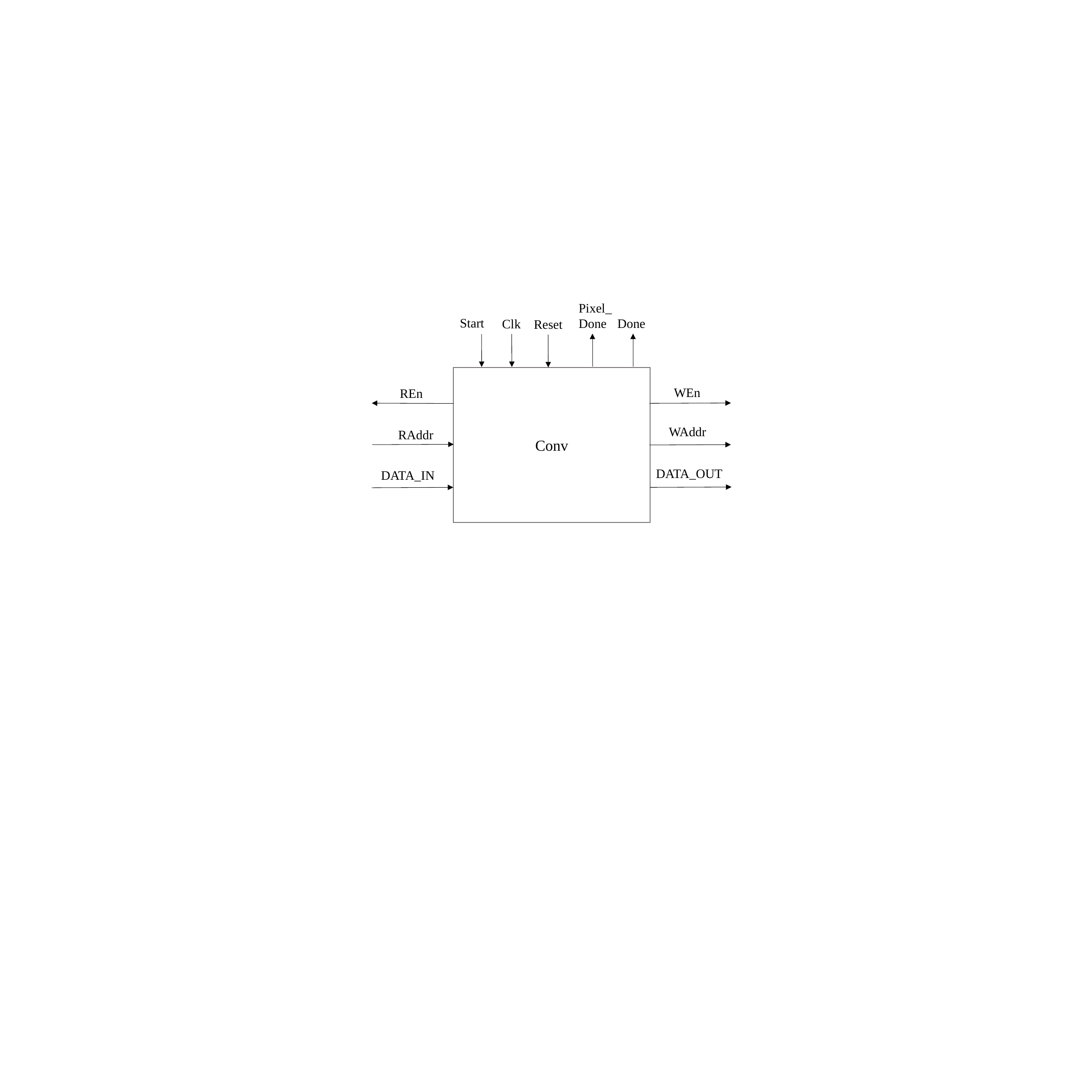

Pixel_Done
Start
Done
Clk
Reset
Conv
WEn
REn
WAddr
RAddr
DATA_OUT
DATA_IN